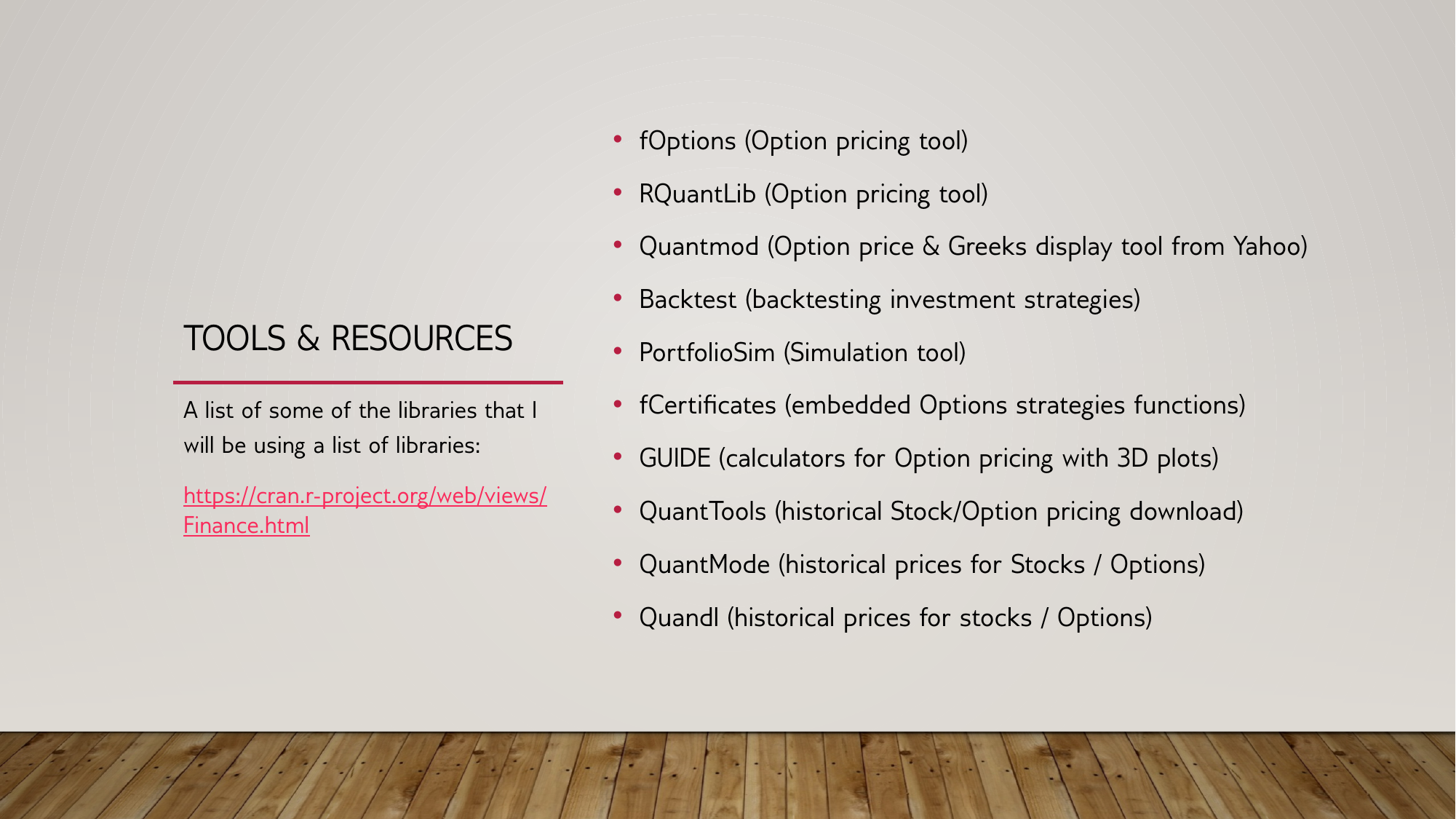

# Tools & resources
fOptions (Option pricing tool)
RQuantLib (Option pricing tool)
Quantmod (Option price & Greeks display tool from Yahoo)
Backtest (backtesting investment strategies)
PortfolioSim (Simulation tool)
fCertificates (embedded Options strategies functions)
GUIDE (calculators for Option pricing with 3D plots)
QuantTools (historical Stock/Option pricing download)
QuantMode (historical prices for Stocks / Options)
Quandl (historical prices for stocks / Options)
A list of some of the libraries that I will be using a list of libraries:
https://cran.r-project.org/web/views/Finance.html